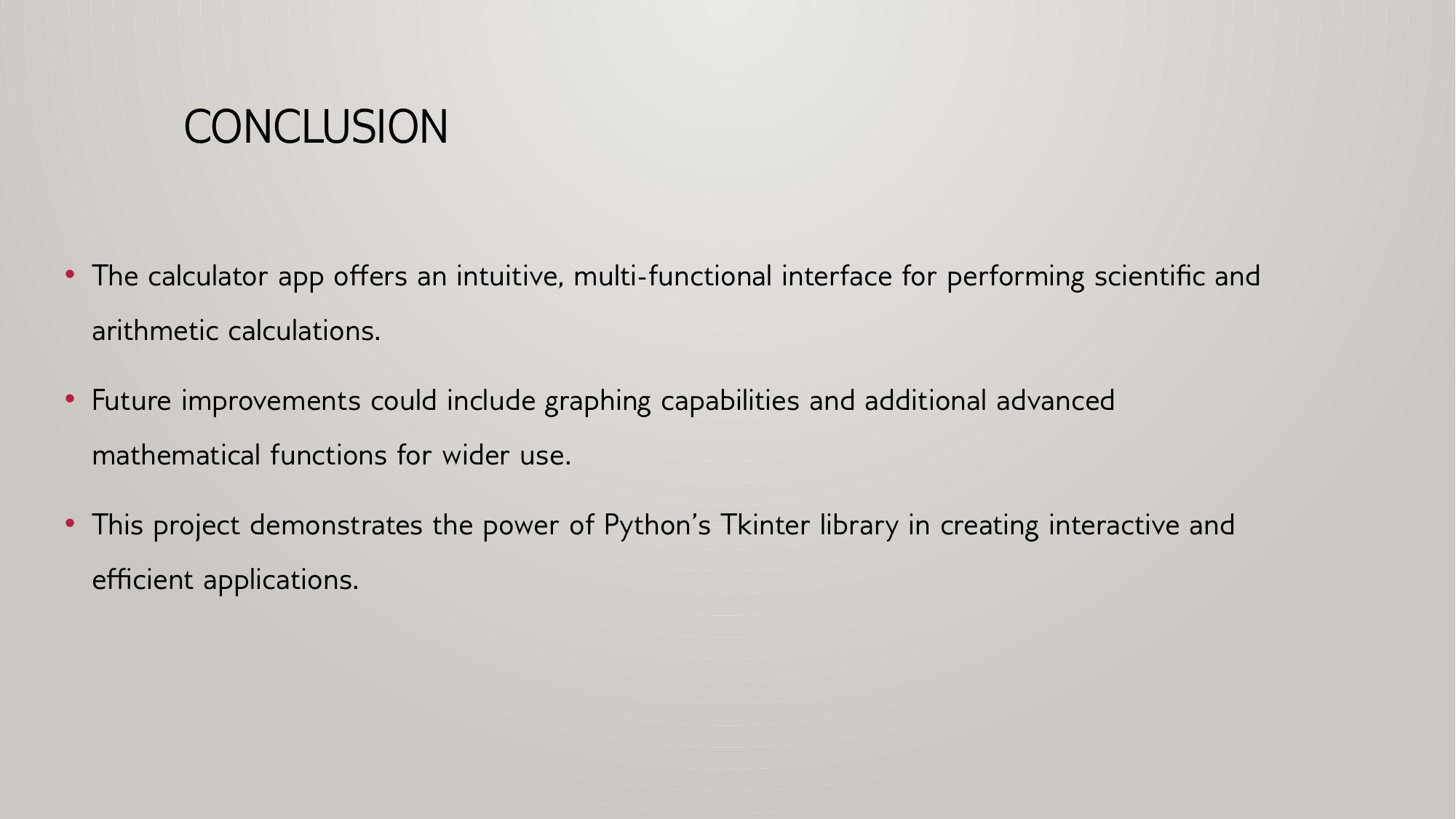

# Conclusion
The calculator app offers an intuitive, multi-functional interface for performing scientific and arithmetic calculations.
Future improvements could include graphing capabilities and additional advanced mathematical functions for wider use.
This project demonstrates the power of Python’s Tkinter library in creating interactive and efficient applications.